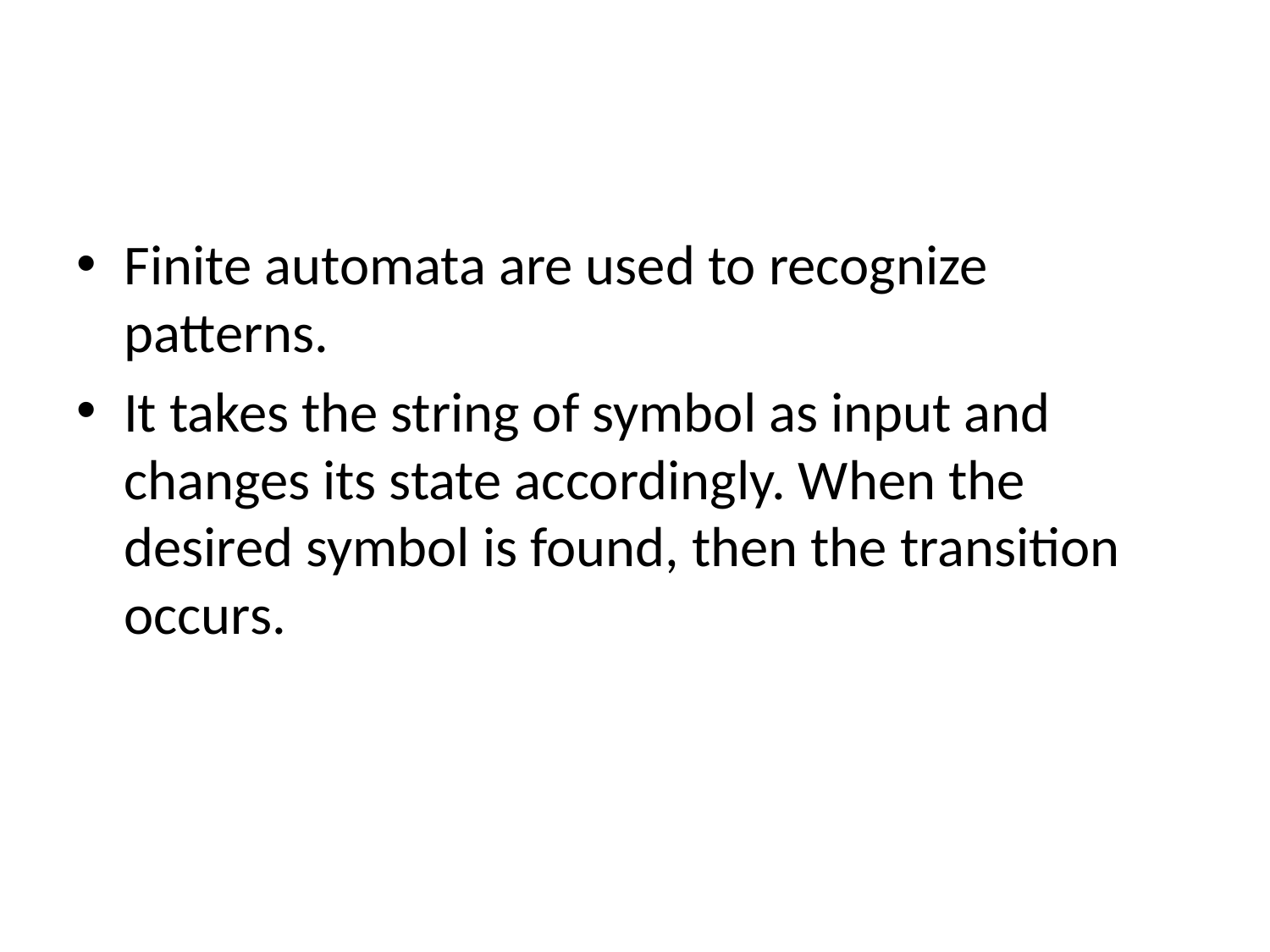

#
Finite automata are used to recognize patterns.
It takes the string of symbol as input and changes its state accordingly. When the desired symbol is found, then the transition occurs.